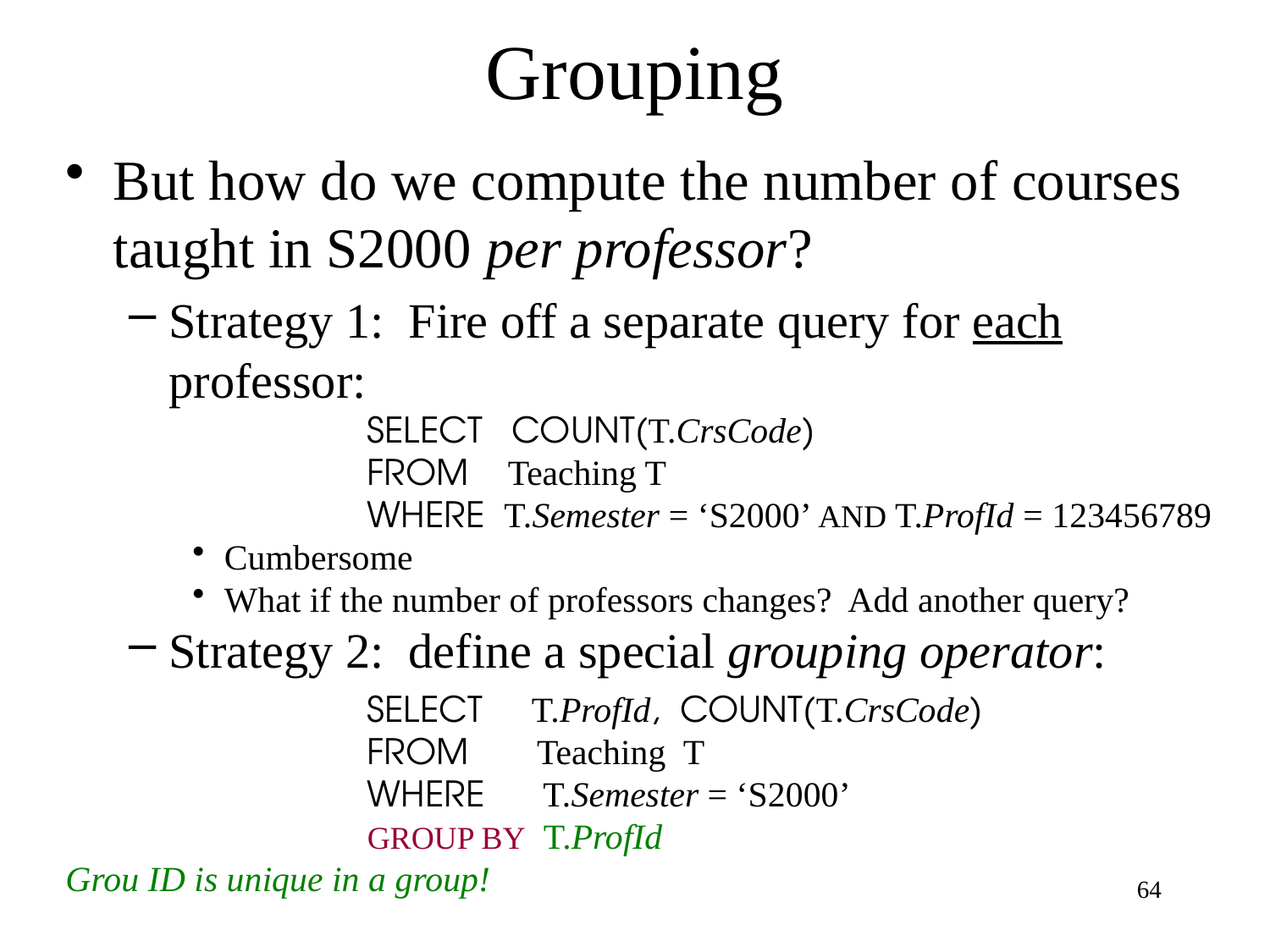

# Grouping
But how do we compute the number of courses taught in S2000 per professor?
Strategy 1:  Fire off a separate query for each professor:
			SELECT   COUNT(T.CrsCode)
			FROM    Teaching T
			WHERE  T.Semester = ‘S2000’ AND T.ProfId = 123456789
Cumbersome
What if the number of professors changes?  Add another query?
Strategy 2:  define a special grouping operator:
			SELECT     T.ProfId,  COUNT(T.CrsCode)
			FROM       Teaching  T
			WHERE      T.Semester = ‘S2000’
			GROUP BY  T.ProfId
Grou ID is unique in a group!
64